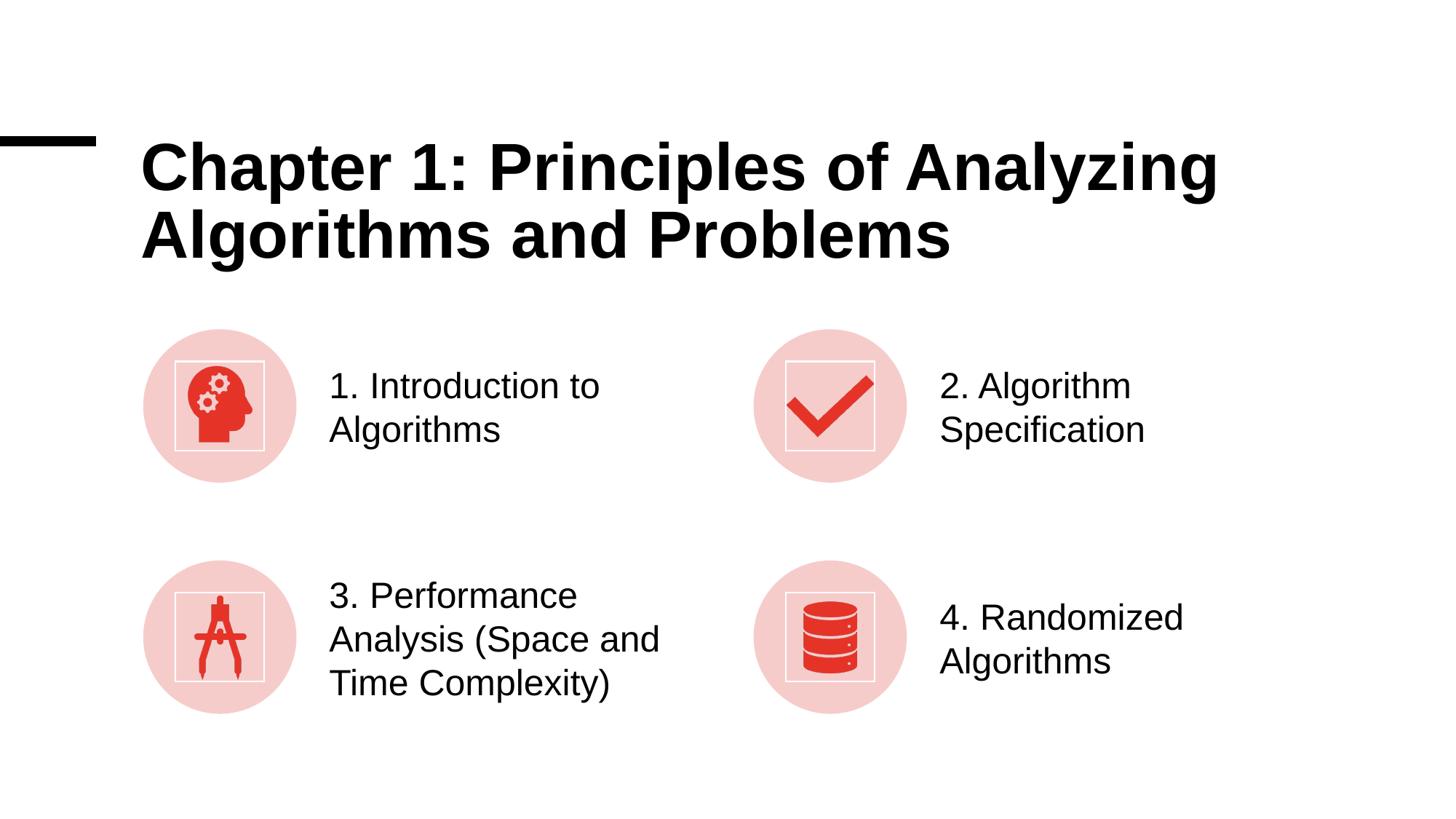

# Chapter 1: Principles of Analyzing Algorithms and Problems

1. Introduction to Algorithms

2. Algorithm Specification

3. Performance Analysis (Space and Time Complexity)

4. Randomized Algorithms